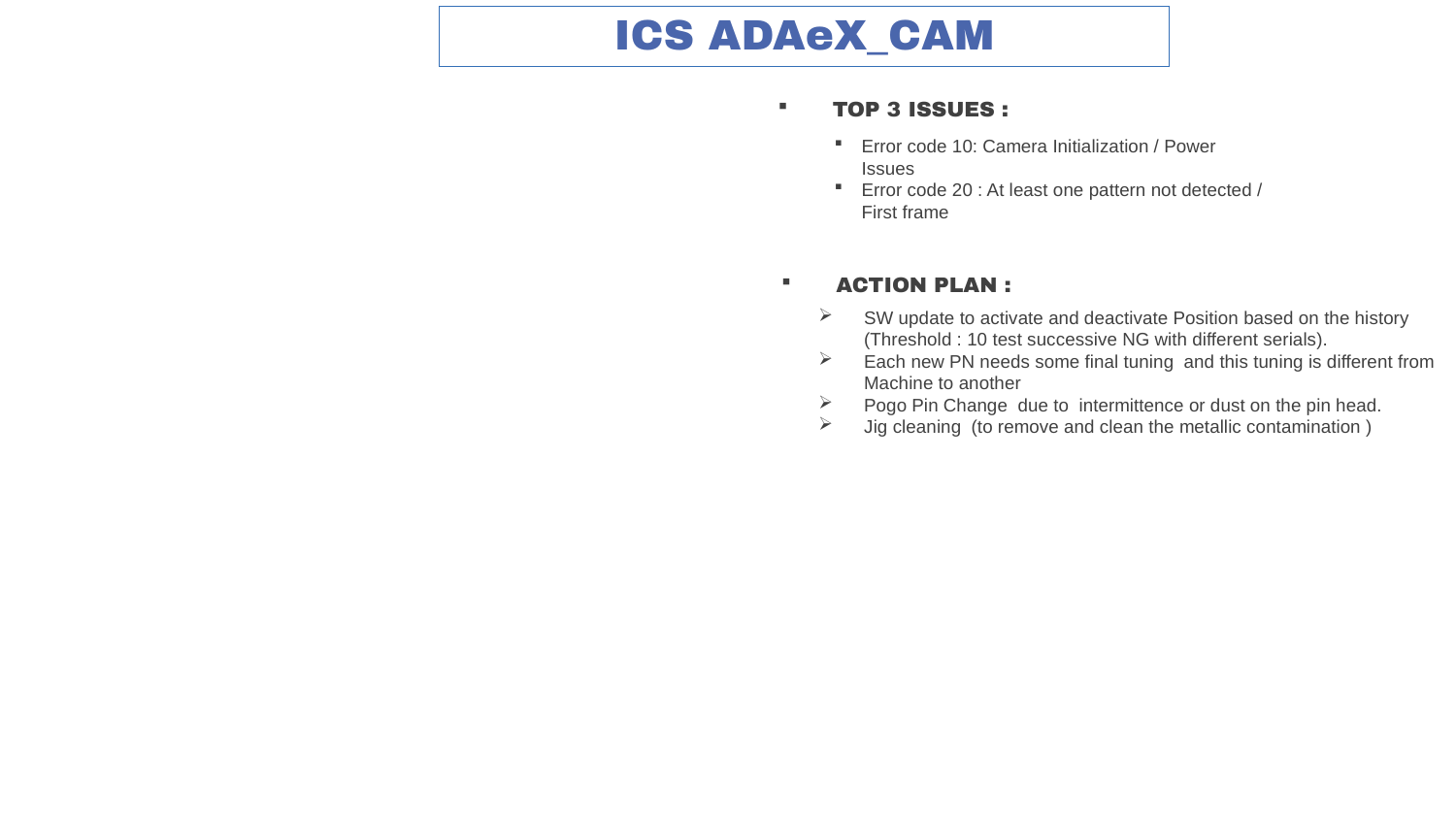

ICS ADAeX_CAM
# TOP 3 ISSUES :
Error code 10: Camera Initialization / Power Issues
Error code 20 : At least one pattern not detected / First frame
ACTION PLAN :
SW update to activate and deactivate Position based on the history (Threshold : 10 test successive NG with different serials).
Each new PN needs some final tuning  and this tuning is different from Machine to another
Pogo Pin Change  due to  intermittence or dust on the pin head.
Jig cleaning  (to remove and clean the metallic contamination )